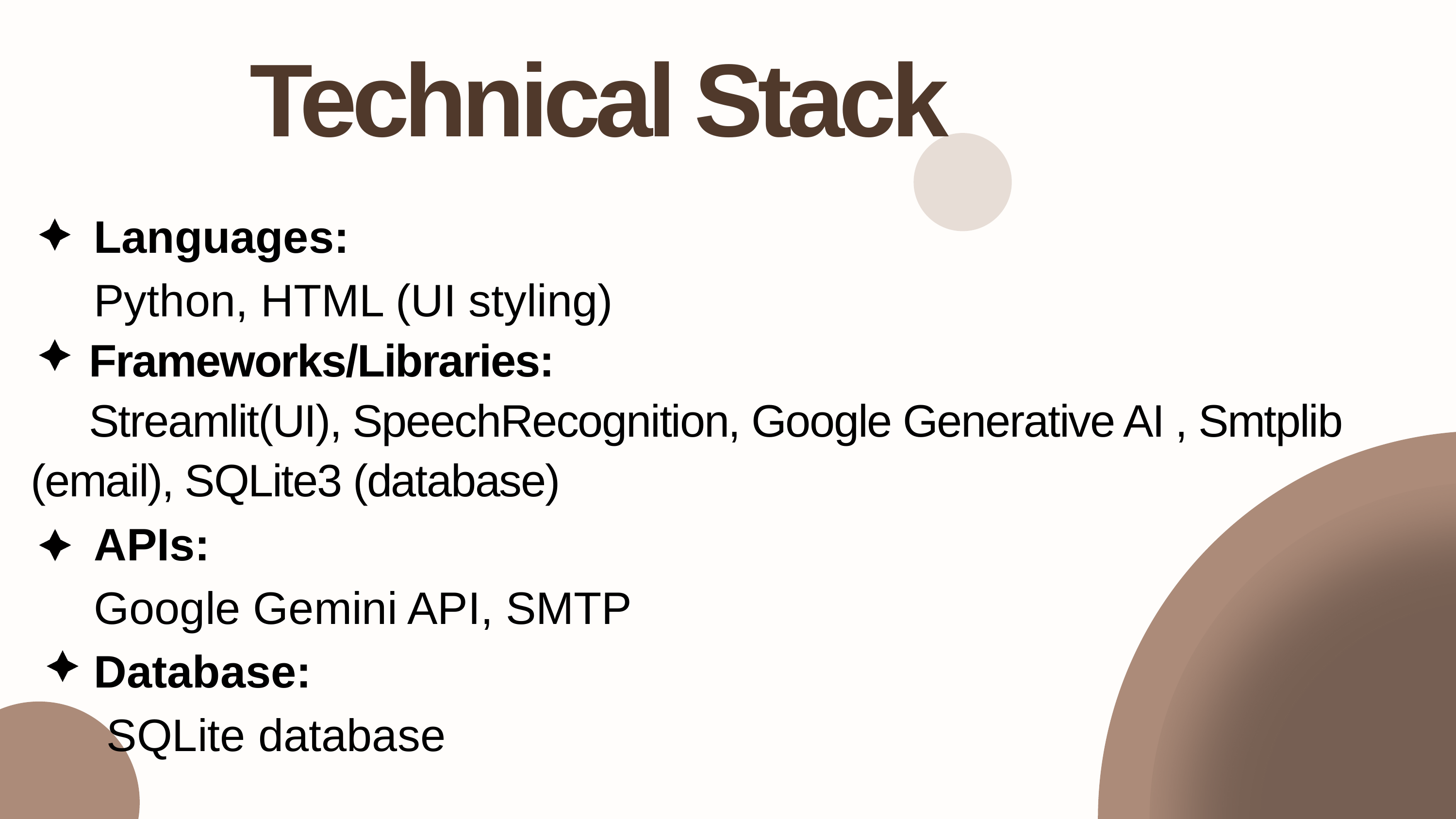

Technical Stack

     Languages:
     Python, HTML (UI styling)
     Frameworks/Libraries:
     Streamlit(UI), SpeechRecognition, Google Generative AI , Smtplib  (email), SQLite3 (database)
     APIs:
     Google Gemini API, SMTP
     Database:
      SQLite database